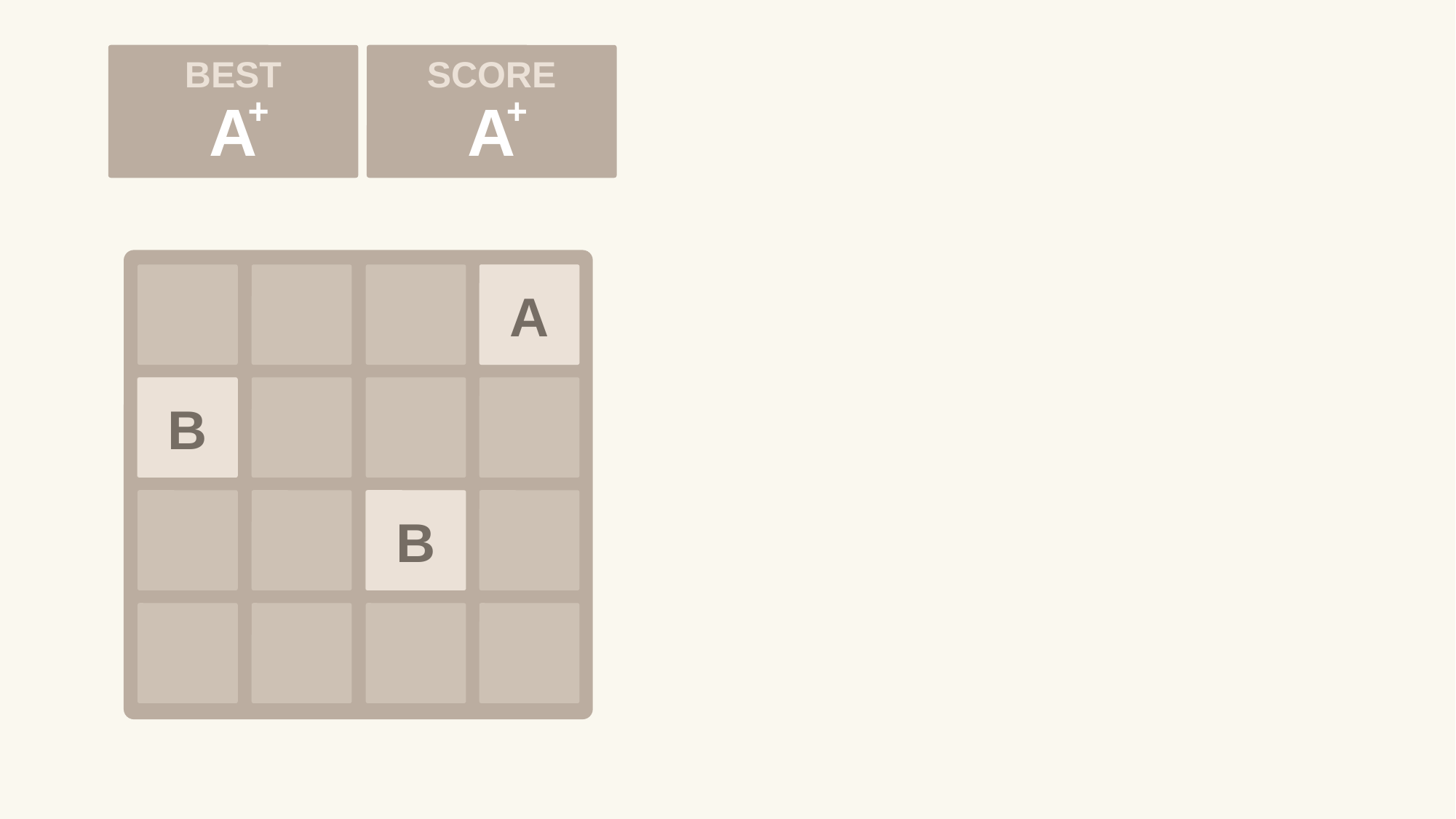

BEST
+
A

SCORE
+
A

A

B

B